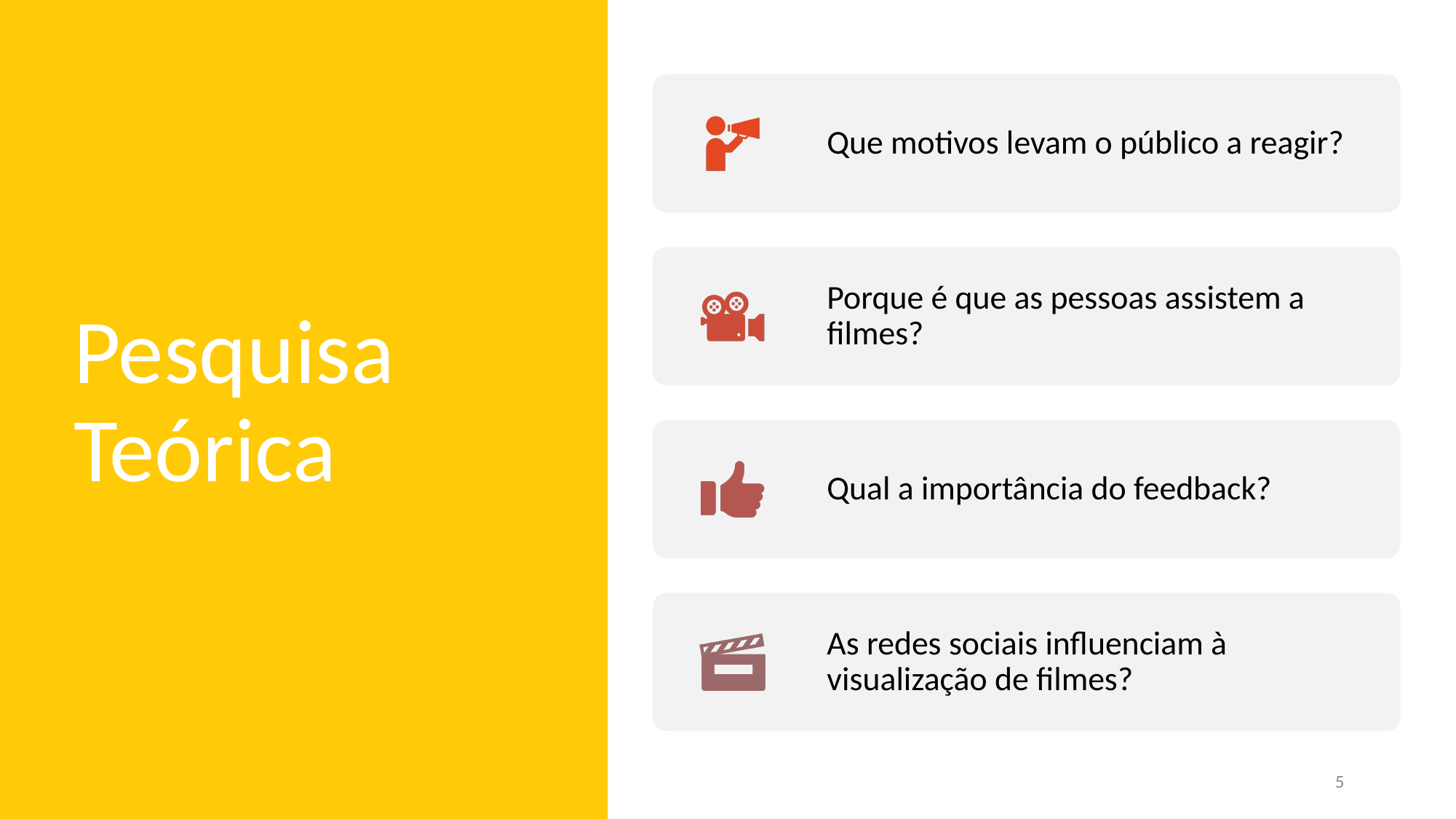

# Pesquisa Teórica
Que motivos levam o público a reagir?
Porque é que as pessoas assistem a filmes?
Qual a importância do feedback?
As redes sociais influenciam à visualização de filmes?
5